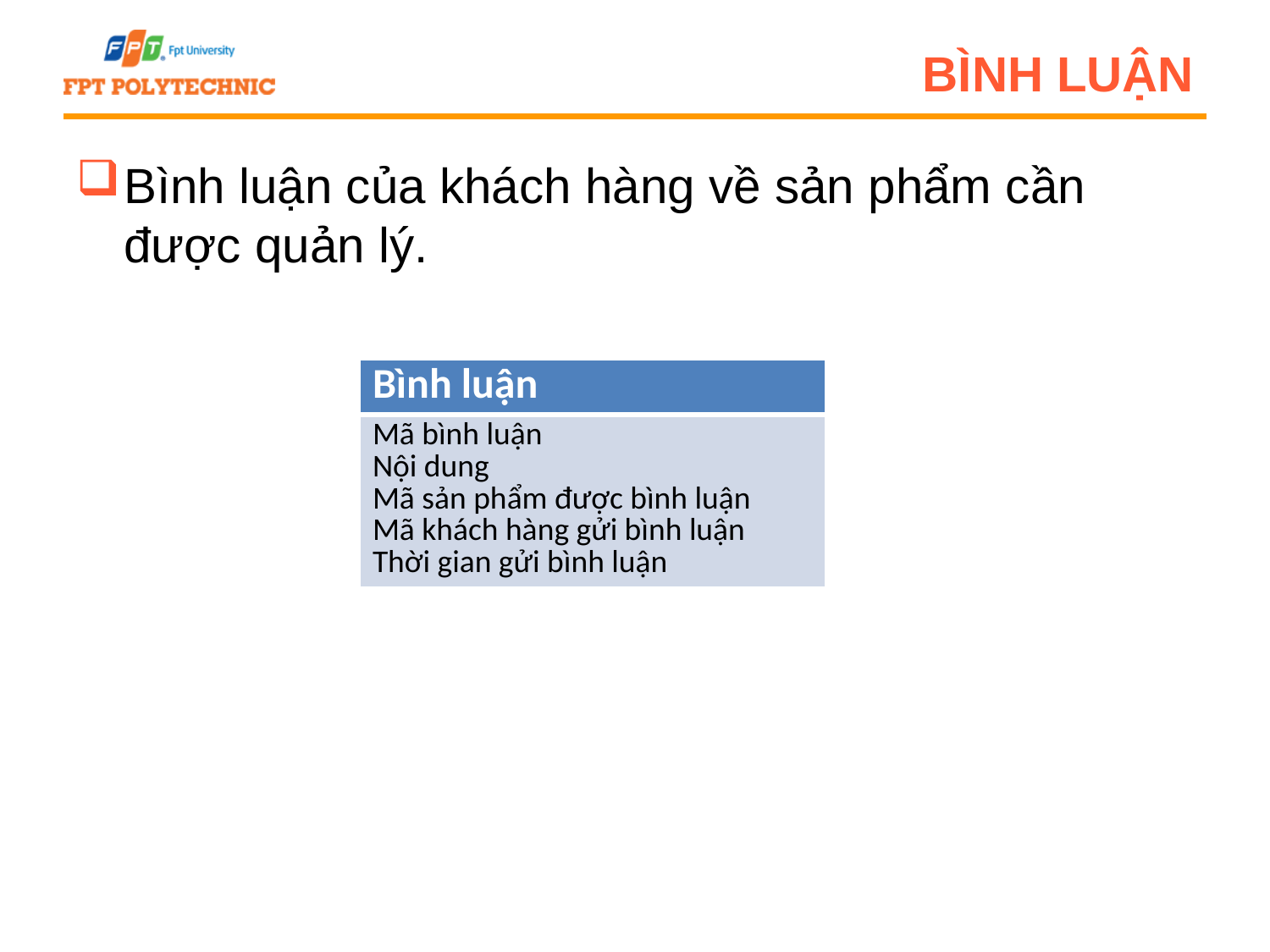

# Bình luận
Bình luận của khách hàng về sản phẩm cần được quản lý.

| Bình luận |
| --- |
| Mã bình luận Nội dung Mã sản phẩm được bình luận Mã khách hàng gửi bình luận Thời gian gửi bình luận |